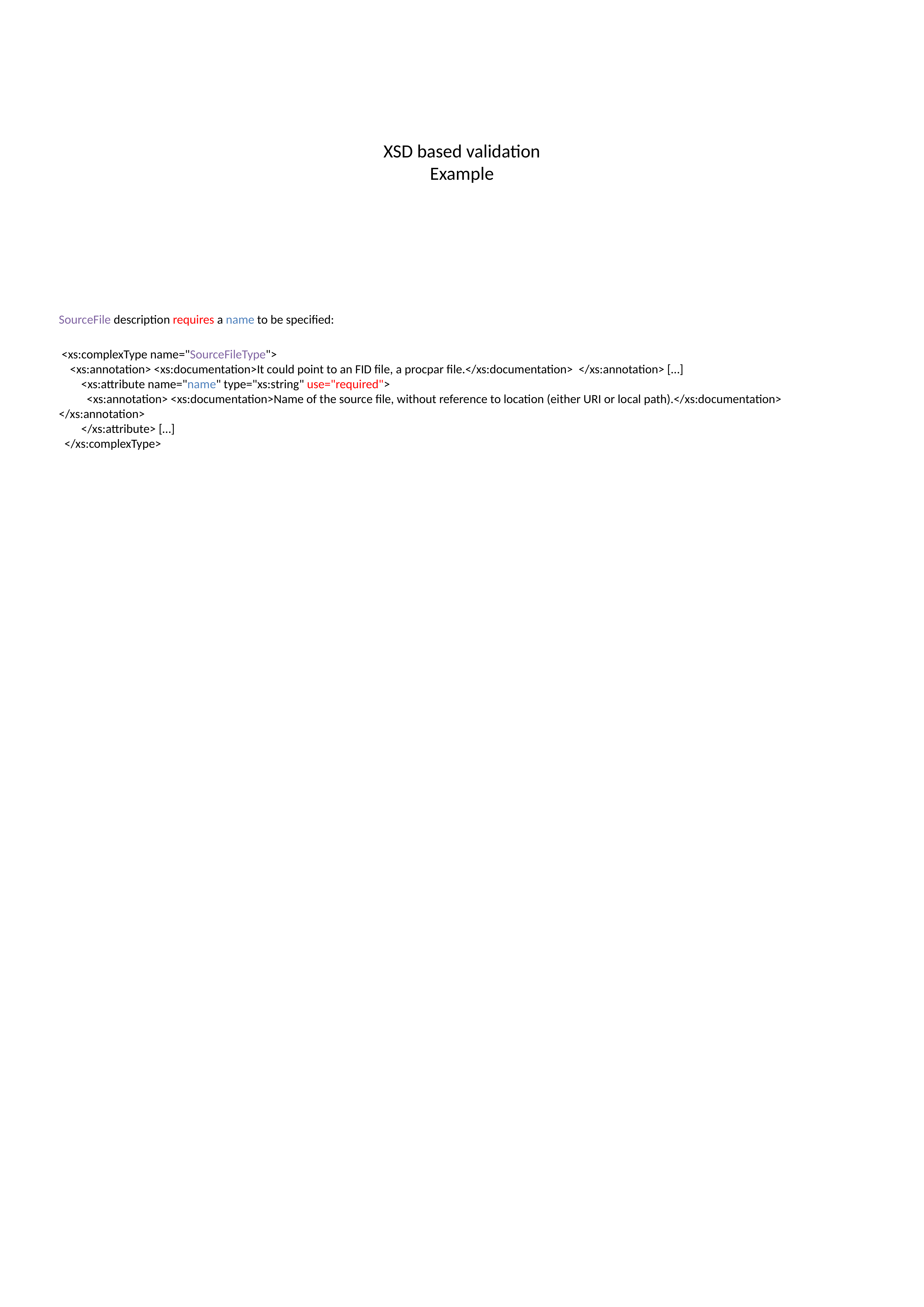

# XSD based validation Example
SourceFile description requires a name to be specified:

 <xs:complexType name="SourceFileType">
    <xs:annotation> <xs:documentation>It could point to an FID file, a procpar file.</xs:documentation>  </xs:annotation> […]
        <xs:attribute name="name" type="xs:string" use="required">
          <xs:annotation> <xs:documentation>Name of the source file, without reference to location (either URI or local path).</xs:documentation> </xs:annotation>
        </xs:attribute> […]
  </xs:complexType>